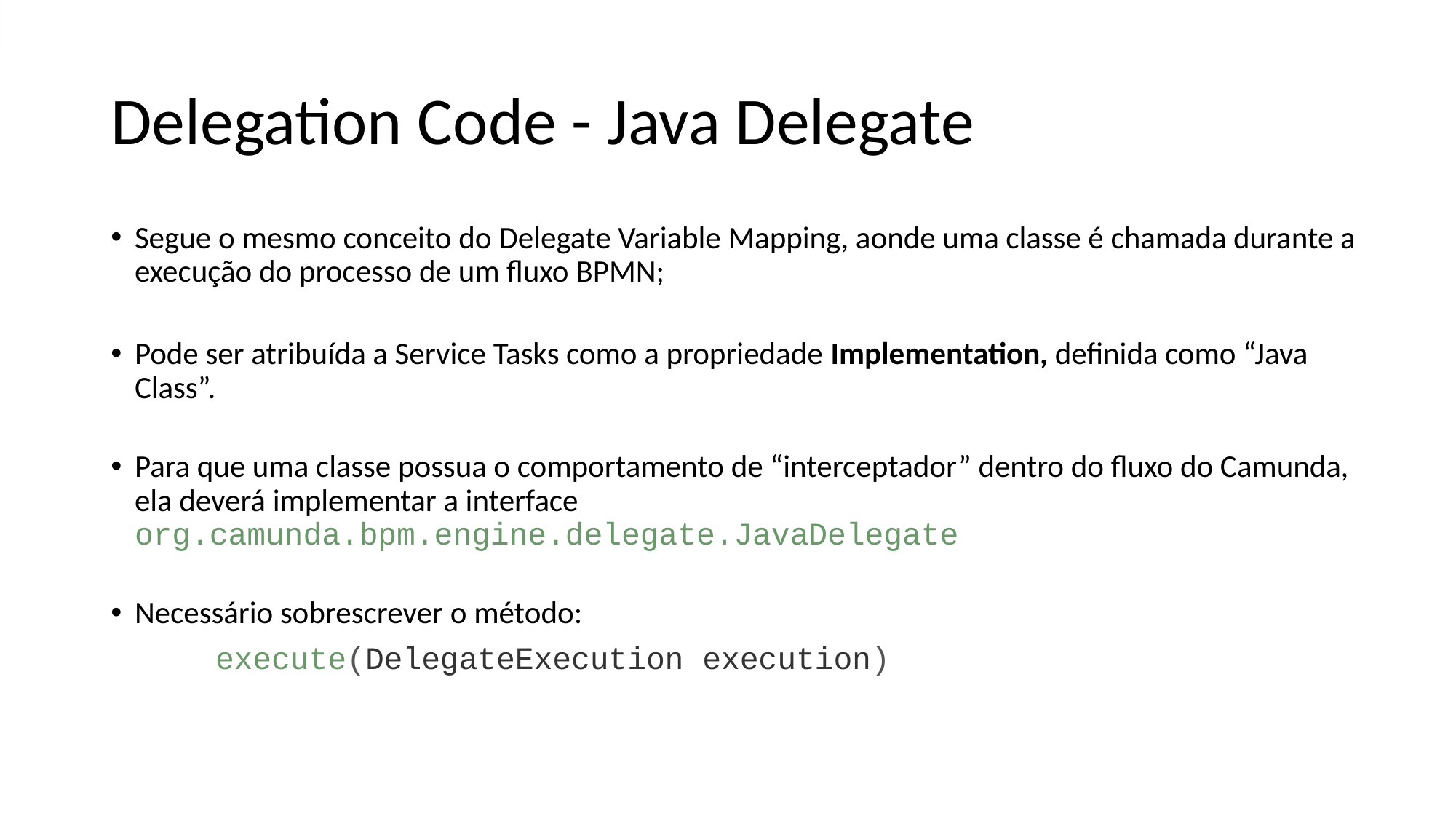

# Delegation Code - Java Delegate
Segue o mesmo conceito do Delegate Variable Mapping, aonde uma classe é chamada durante a execução do processo de um fluxo BPMN;
Pode ser atribuída a Service Tasks como a propriedade Implementation, definida como “Java Class”.
Para que uma classe possua o comportamento de “interceptador” dentro do fluxo do Camunda, ela deverá implementar a interface org.camunda.bpm.engine.delegate.JavaDelegate
Necessário sobrescrever o método:
	execute(DelegateExecution execution)